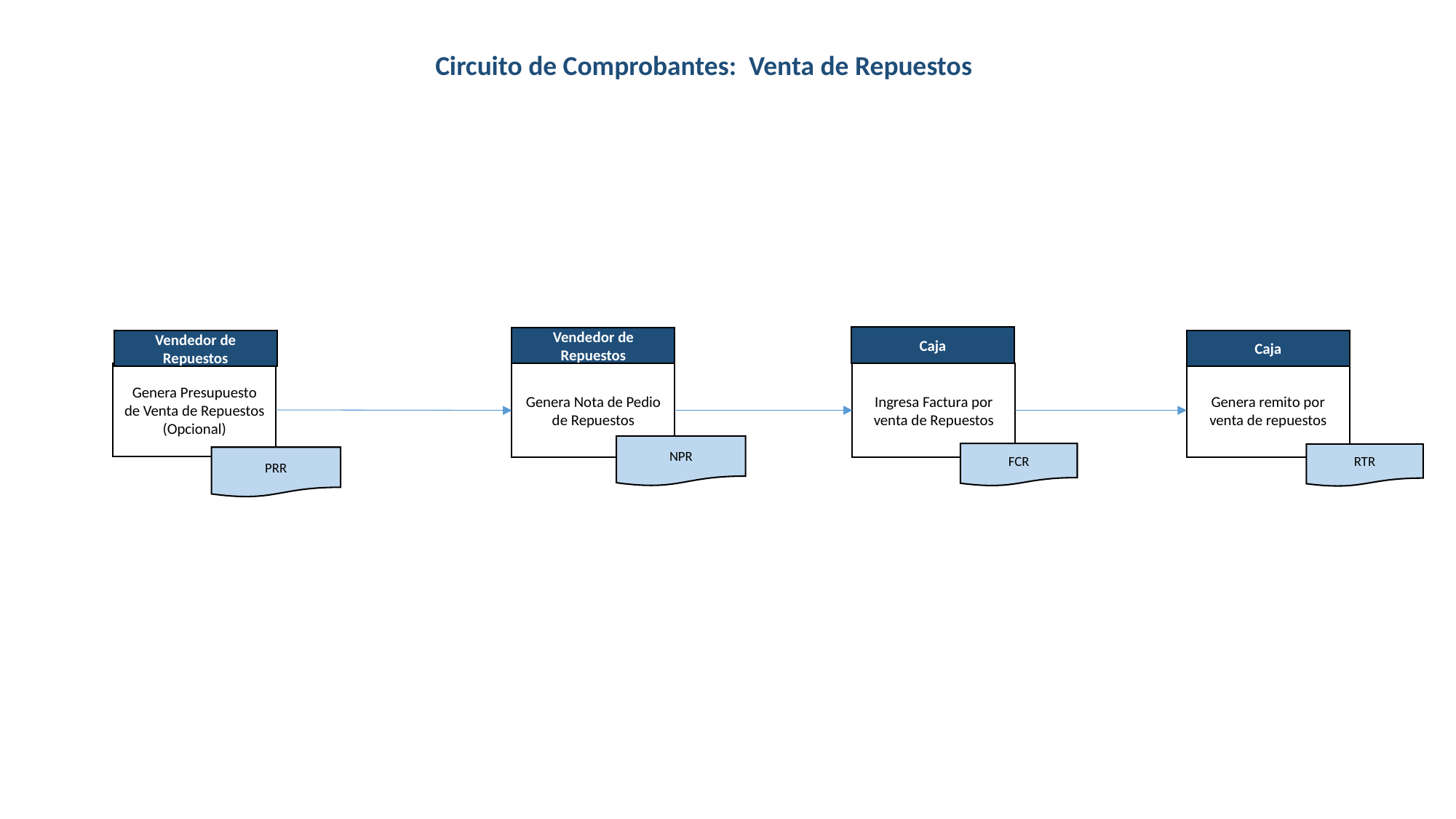

Circuito de Comprobantes:  Venta de Repuestos
Caja
Vendedor de Repuestos
Caja
Vendedor de Repuestos
Genera Presupuesto de Venta de Repuestos
(Opcional)
Ingresa Factura por venta de Repuestos
Genera Nota de Pedio de Repuestos
Genera remito por venta de repuestos
NPR
FCR
RTR
PRR